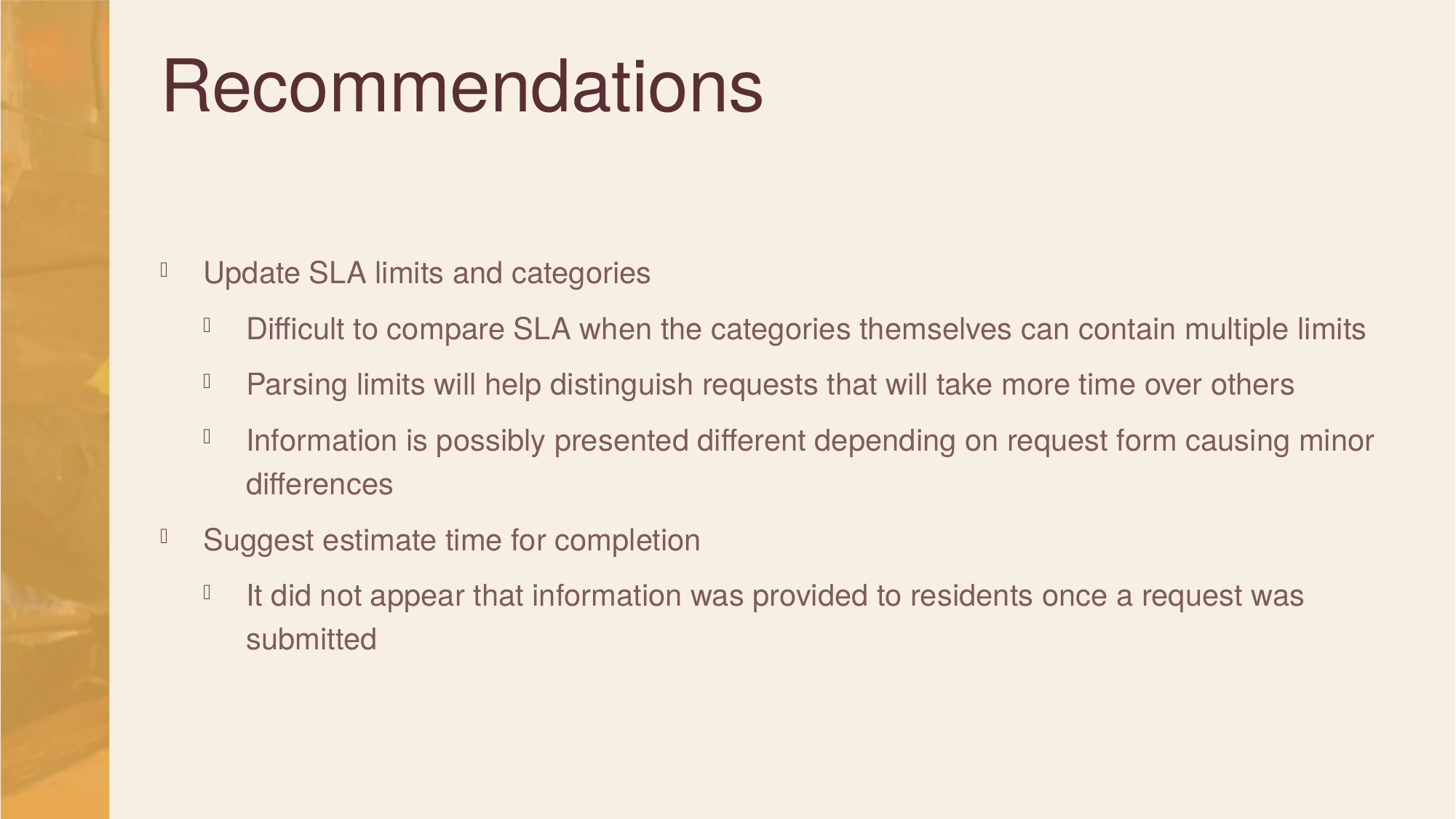

# Recommendations

Update SLA limits and categories
Difficult to compare SLA when the categories themselves can contain multiple limits
Parsing limits will help distinguish requests that will take more time over others
Information is possibly presented different depending on request form causing minor differences
Suggest estimate time for completion
It did not appear that information was provided to residents once a request was submitted